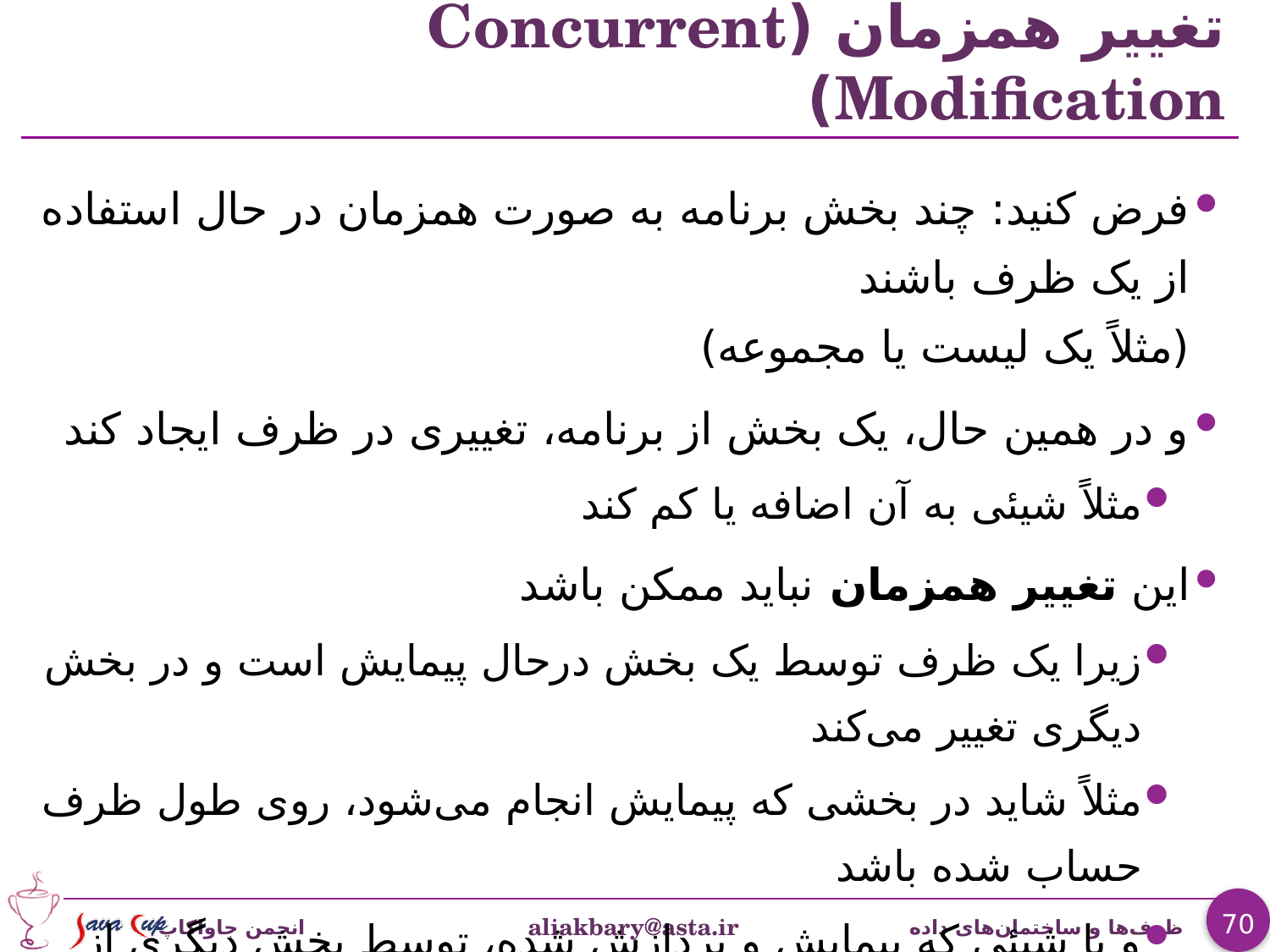

# تغییر همزمان (Concurrent Modification)
فرض کنید: چند بخش برنامه به صورت همزمان در حال استفاده از یک ظرف باشند
(مثلاً یک لیست یا مجموعه)
و در همین حال، یک بخش از برنامه، تغییری در ظرف ایجاد کند
مثلاً شیئی به آن اضافه یا کم کند
این تغییر همزمان نباید ممکن باشد
زیرا یک ظرف توسط یک بخش درحال پیمایش است و در بخش دیگری تغییر می‌کند
مثلاً شاید در بخشی که پیمایش انجام می‌شود، روی طول ظرف حساب شده باشد
و یا شیئی که پیمایش و پردازش شده، توسط بخش دیگری از برنامه حذف شود
جاوا از تغییر همزمان جلوگیری می‌کند